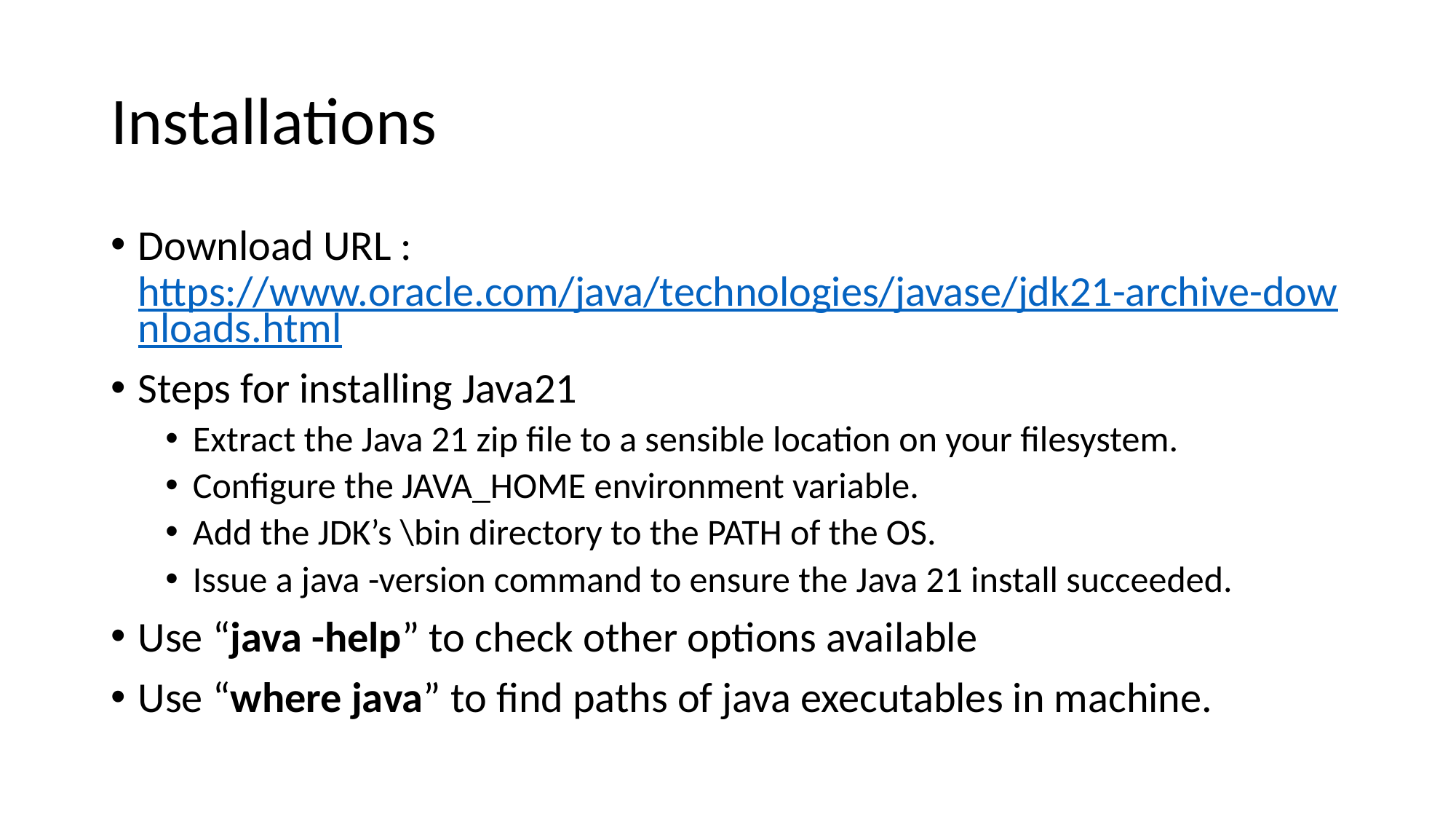

# Installations
Download URL : https://www.oracle.com/java/technologies/javase/jdk21-archive-downloads.html
Steps for installing Java21
Extract the Java 21 zip file to a sensible location on your filesystem.
Configure the JAVA_HOME environment variable.
Add the JDK’s \bin directory to the PATH of the OS.
Issue a java -version command to ensure the Java 21 install succeeded.
Use “java -help” to check other options available
Use “where java” to find paths of java executables in machine.